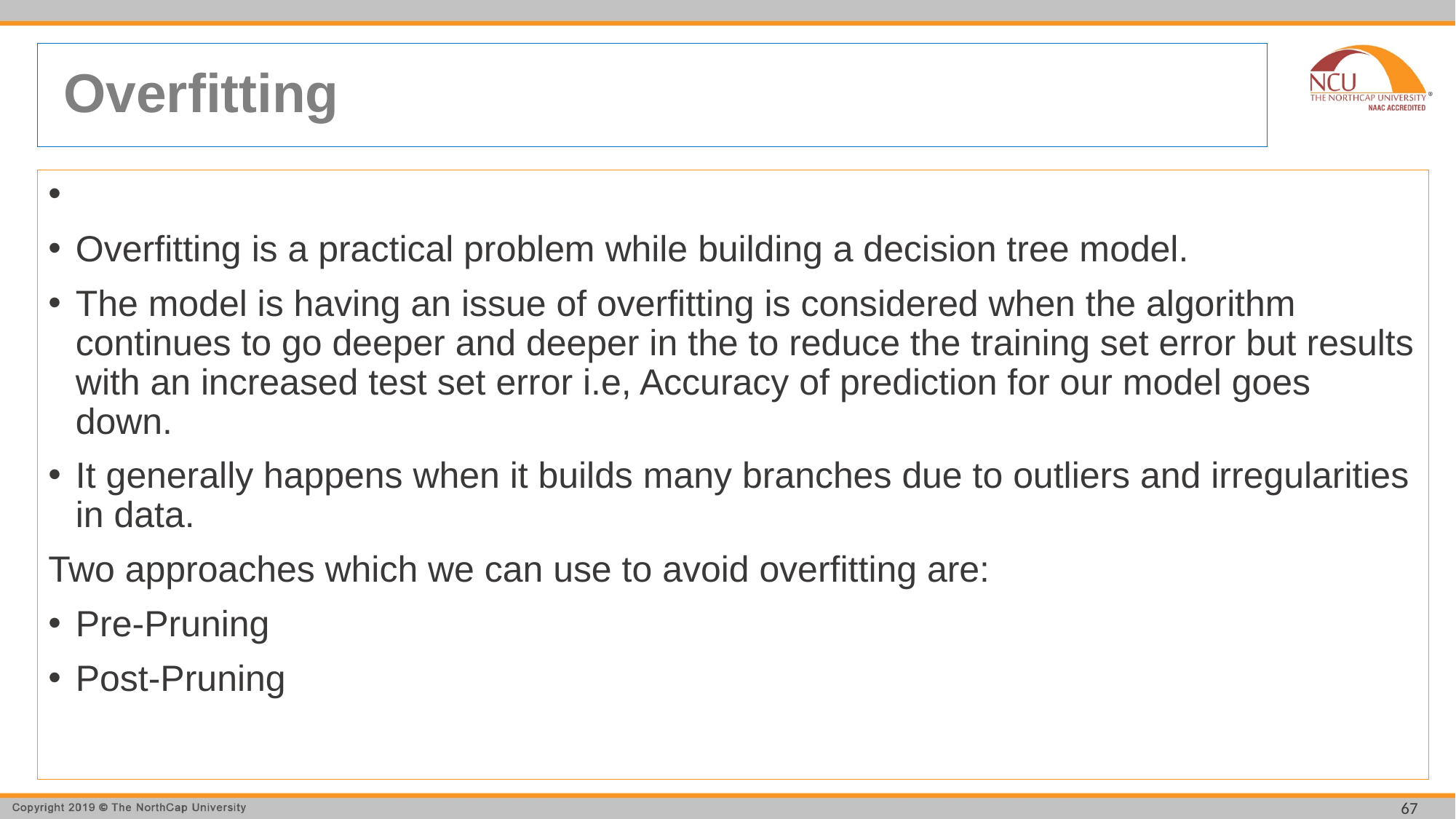

# Overfitting

Overfitting is a practical problem while building a decision tree model.
The model is having an issue of overfitting is considered when the algorithm continues to go deeper and deeper in the to reduce the training set error but results with an increased test set error i.e, Accuracy of prediction for our model goes down.
It generally happens when it builds many branches due to outliers and irregularities in data.
Two approaches which we can use to avoid overfitting are:
Pre-Pruning
Post-Pruning

67